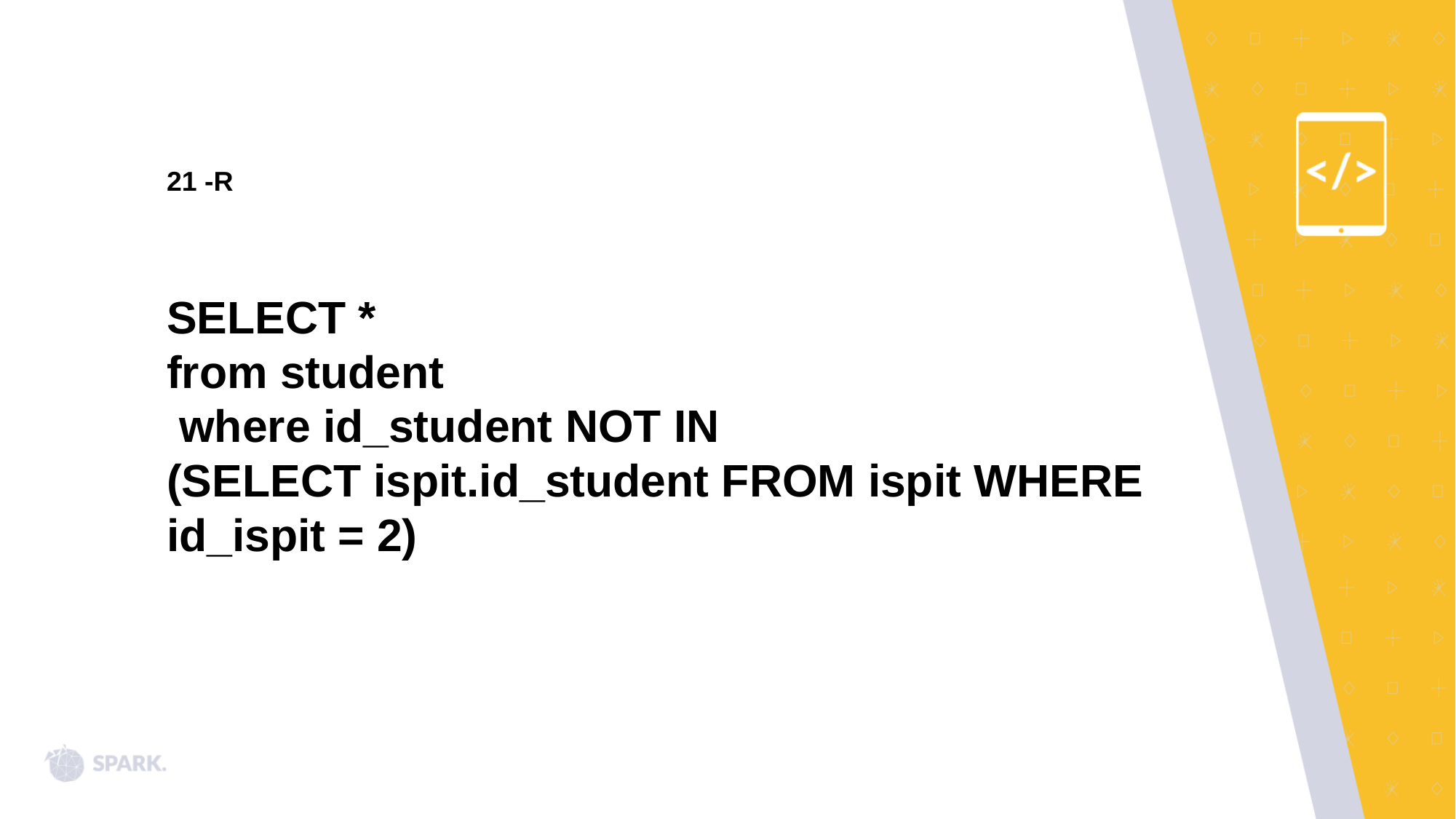

21 -R

SELECT *
from student
 where id_student NOT IN
(SELECT ispit.id_student FROM ispit WHERE id_ispit = 2)